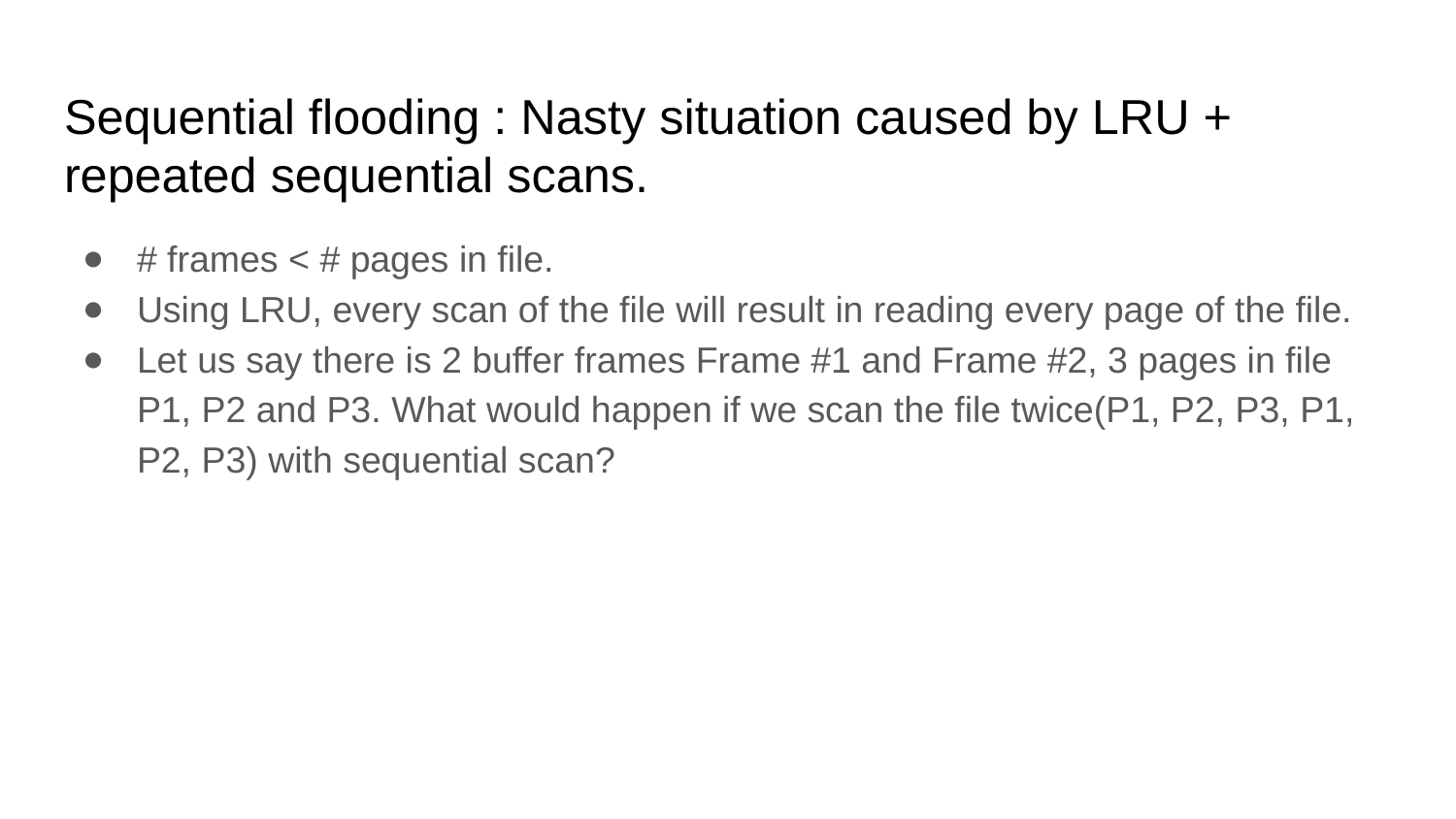

# Sequential flooding : Nasty situation caused by LRU + repeated sequential scans.

# frames < # pages in file.
Using LRU, every scan of the file will result in reading every page of the file.
Let us say there is 2 buffer frames Frame #1 and Frame #2, 3 pages in file P1, P2 and P3. What would happen if we scan the file twice(P1, P2, P3, P1, P2, P3) with sequential scan?